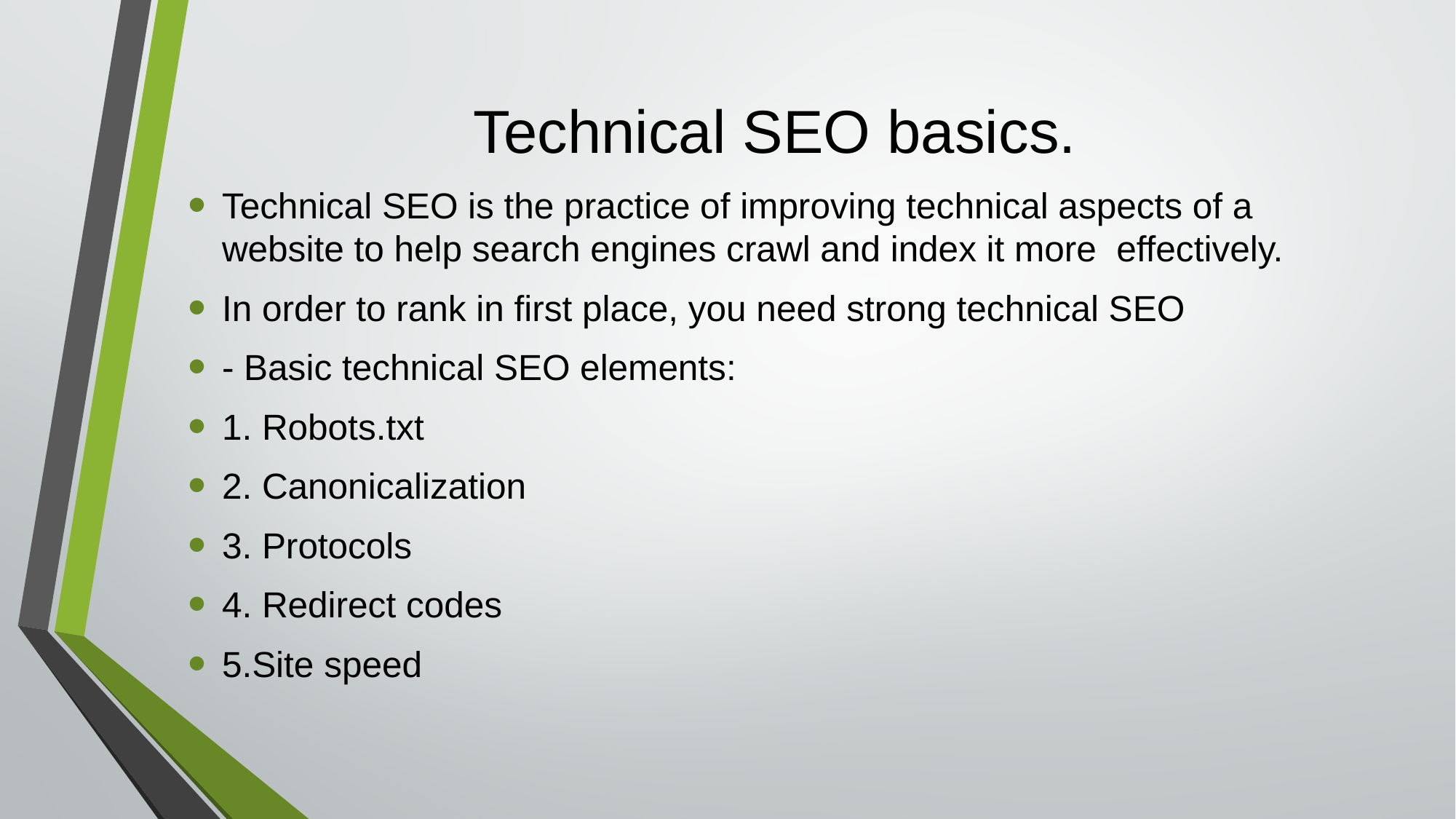

# Technical SEO basics.
Technical SEO is the practice of improving technical aspects of a website to help search engines crawl and index it more  effectively.
In order to rank in first place, you need strong technical SEO
- Basic technical SEO elements:
1. Robots.txt
2. Canonicalization
3. Protocols
4. Redirect codes
5.Site speed